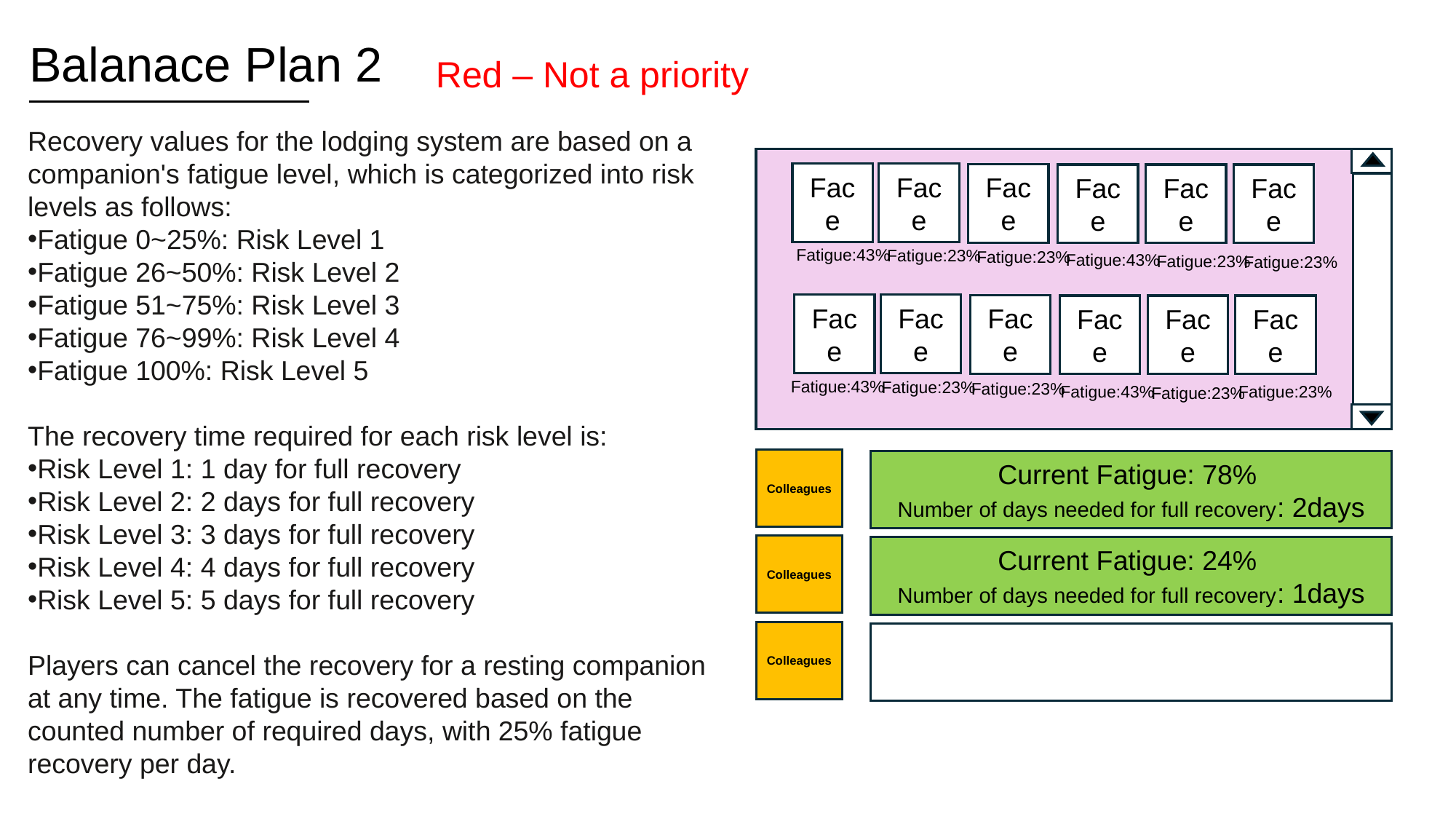

Balanace Plan 2
Red – Not a priority
Recovery values for the lodging system are based on a companion's fatigue level, which is categorized into risk levels as follows:
Fatigue 0~25%: Risk Level 1
Fatigue 26~50%: Risk Level 2
Fatigue 51~75%: Risk Level 3
Fatigue 76~99%: Risk Level 4
Fatigue 100%: Risk Level 5

The recovery time required for each risk level is:
Risk Level 1: 1 day for full recovery
Risk Level 2: 2 days for full recovery
Risk Level 3: 3 days for full recovery
Risk Level 4: 4 days for full recovery
Risk Level 5: 5 days for full recovery

Players can cancel the recovery for a resting companion at any time. The fatigue is recovered based on the counted number of required days, with 25% fatigue recovery per day.

Face
Face
Face
Face
Face
Face
Fatigue:43%
Fatigue:23%
Fatigue:23%
Fatigue:43%
Fatigue:23%
Fatigue:23%
Face
Face
Face
Face
Face
Face
Fatigue:43%
Fatigue:23%
Fatigue:23%
Fatigue:23%
Fatigue:43%
Fatigue:23%
Colleagues
Current Fatigue: 78%
Number of days needed for full recovery: 2days
Colleagues
Current Fatigue: 24%
Number of days needed for full recovery: 1days
Colleagues